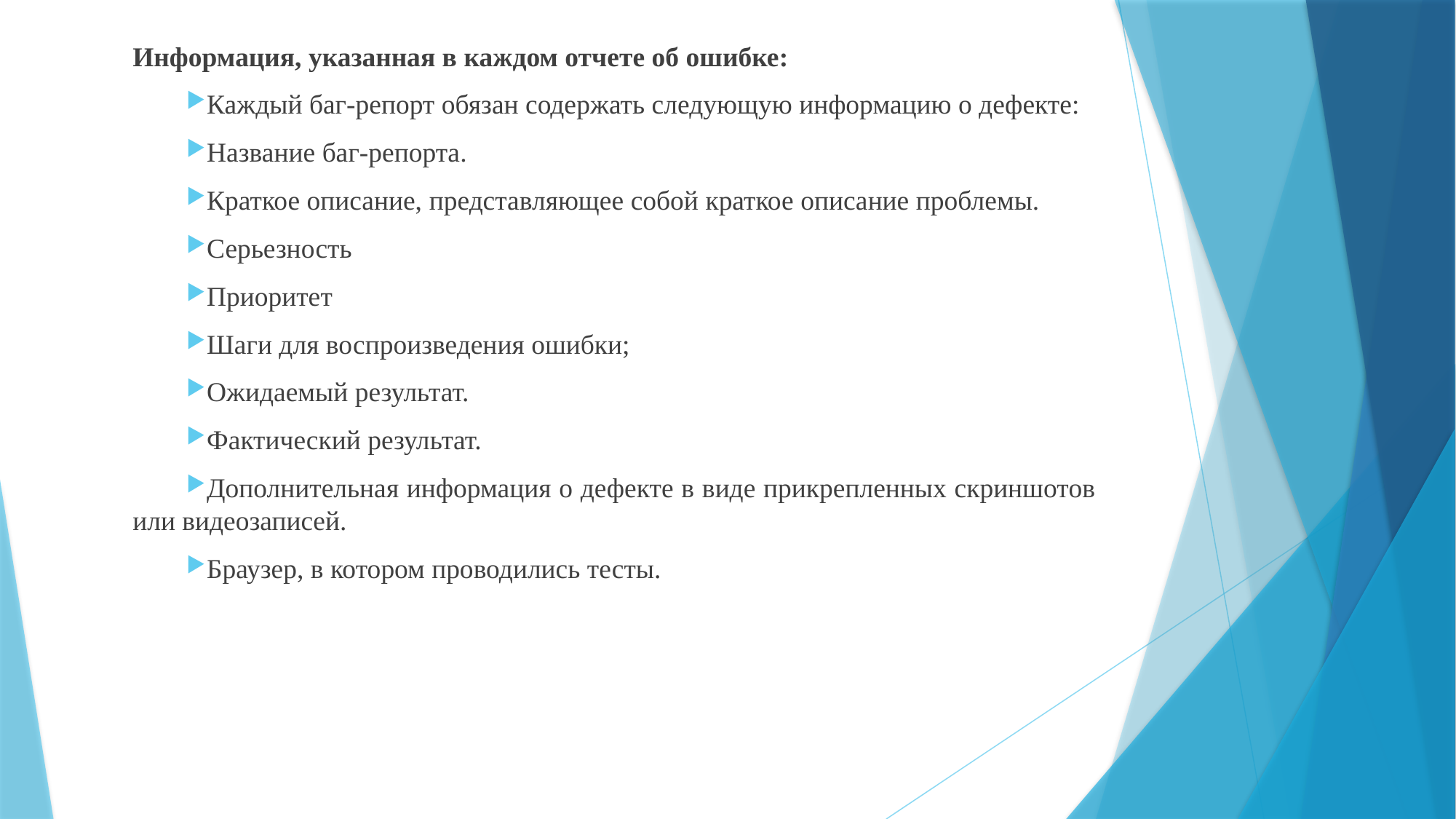

Информация, указанная в каждом отчете об ошибке:
Каждый баг-репорт обязан содержать следующую информацию о дефекте:
Название баг-репорта.
Краткое описание, представляющее собой краткое описание проблемы.
Серьезность
Приоритет
Шаги для воспроизведения ошибки;
Ожидаемый результат.
Фактический результат.
Дополнительная информация о дефекте в виде прикрепленных скриншотов или видеозаписей.
Браузер, в котором проводились тесты.